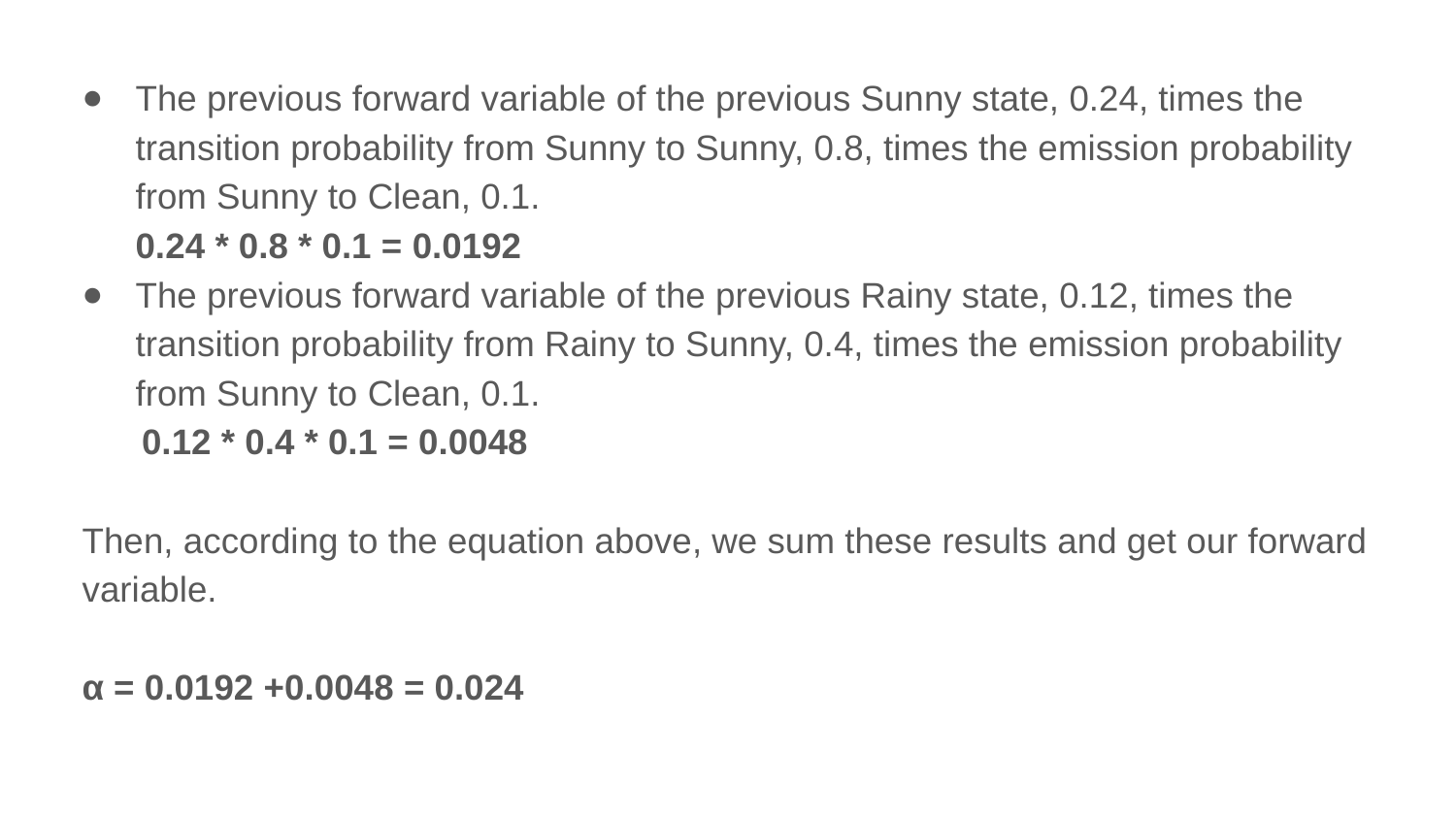

The previous forward variable of the previous Sunny state, 0.24, times the transition probability from Sunny to Sunny, 0.8, times the emission probability from Sunny to Clean, 0.1.
0.24 * 0.8 * 0.1 = 0.0192
The previous forward variable of the previous Rainy state, 0.12, times the transition probability from Rainy to Sunny, 0.4, times the emission probability from Sunny to Clean, 0.1.
      0.12 * 0.4 * 0.1 = 0.0048

Then, according to the equation above, we sum these results and get our forward variable.

α = 0.0192 +0.0048 = 0.024